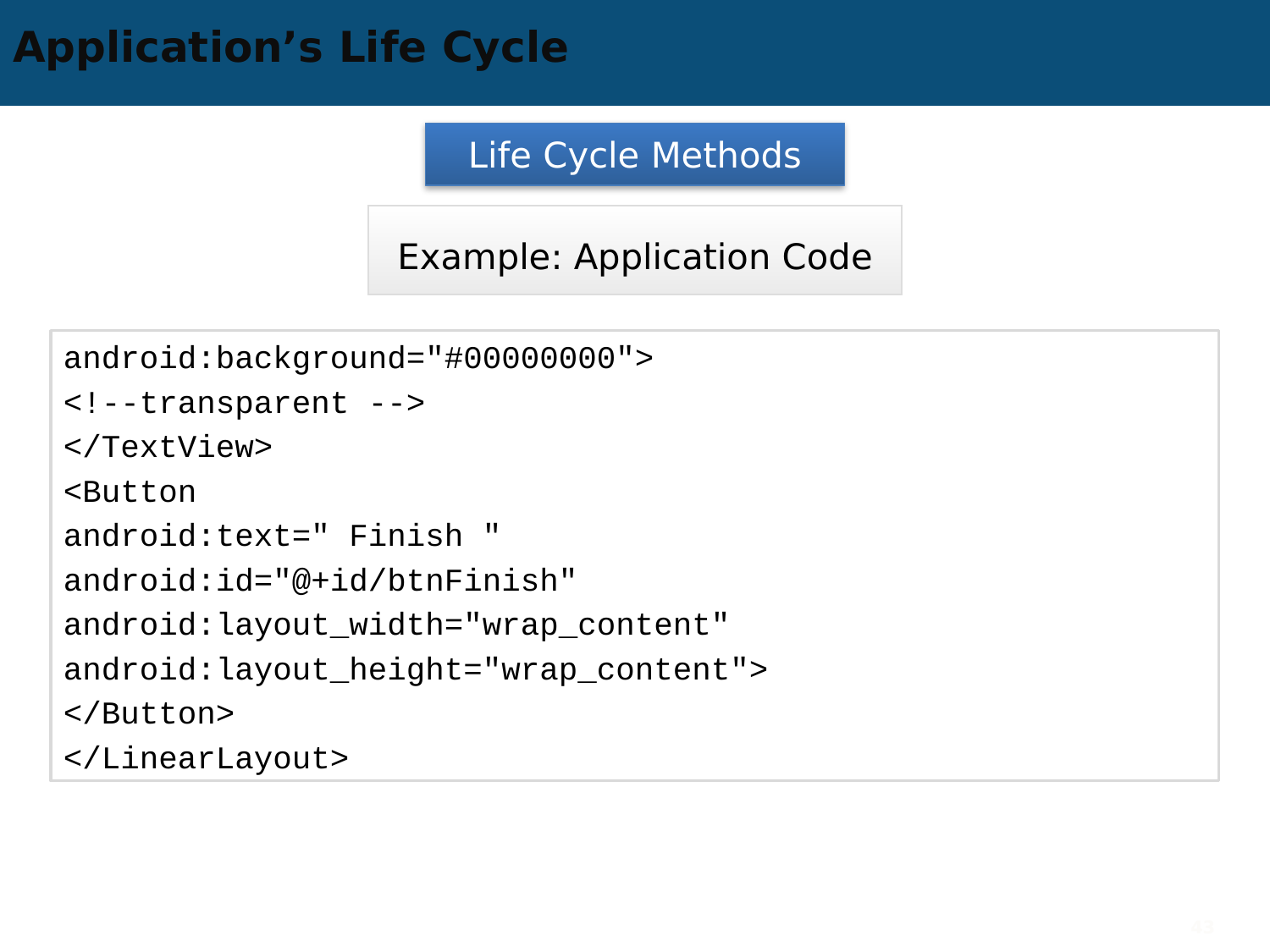

# Application’s Life Cycle
Life Cycle Methods
Example: Application Code
android:background="#00000000">
<!--transparent -->
</TextView>
<Button
android:text=" Finish "
android:id="@+id/btnFinish"
android:layout_width="wrap_content"
android:layout_height="wrap_content">
</Button>
</LinearLayout>